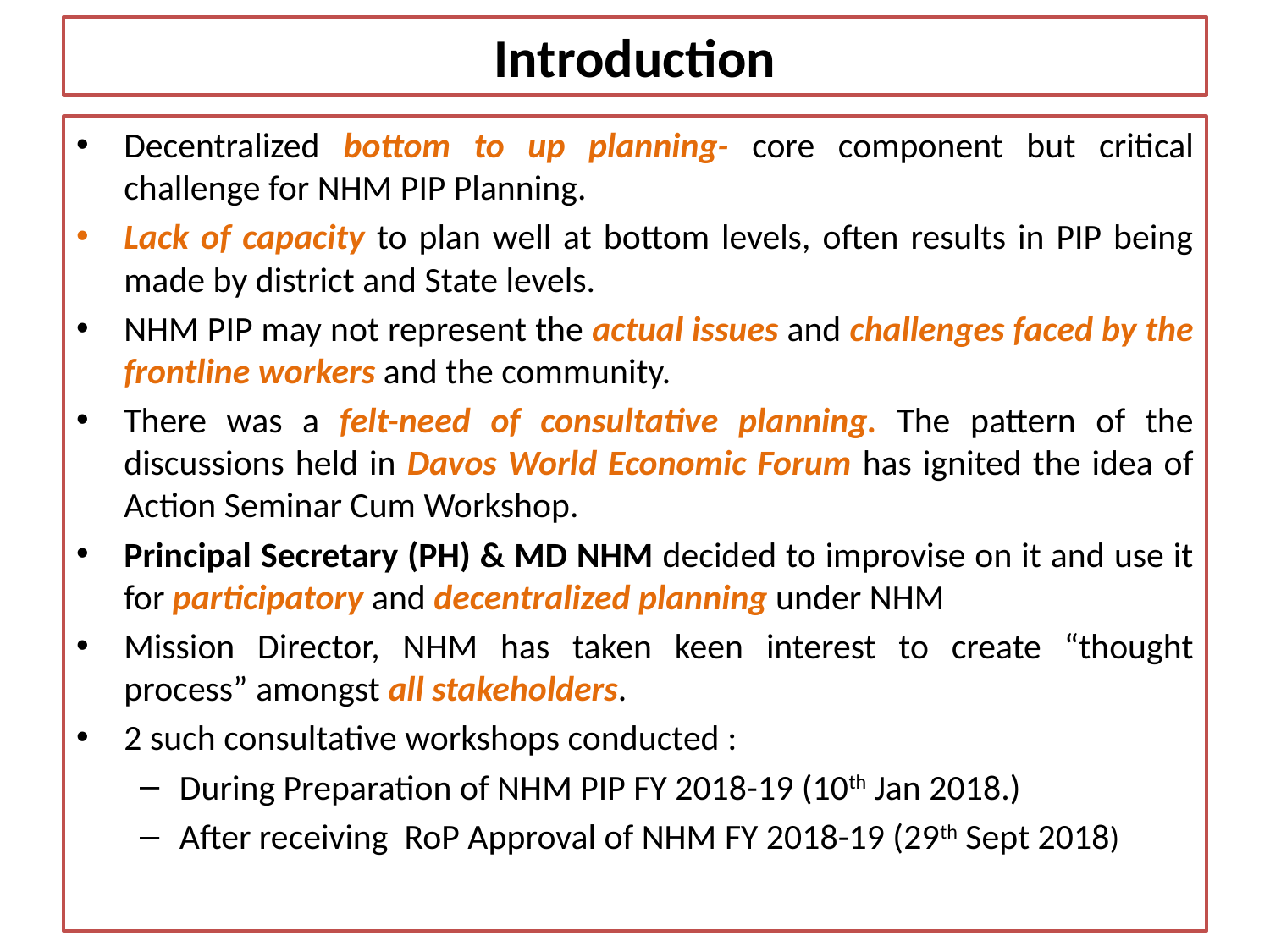

# Introduction
Decentralized bottom to up planning- core component but critical challenge for NHM PIP Planning.
Lack of capacity to plan well at bottom levels, often results in PIP being made by district and State levels.
NHM PIP may not represent the actual issues and challenges faced by the frontline workers and the community.
There was a felt-need of consultative planning. The pattern of the discussions held in Davos World Economic Forum has ignited the idea of Action Seminar Cum Workshop.
Principal Secretary (PH) & MD NHM decided to improvise on it and use it for participatory and decentralized planning under NHM
Mission Director, NHM has taken keen interest to create “thought process” amongst all stakeholders.
2 such consultative workshops conducted :
During Preparation of NHM PIP FY 2018-19 (10th Jan 2018.)
After receiving  RoP Approval of NHM FY 2018-19 (29th Sept 2018)